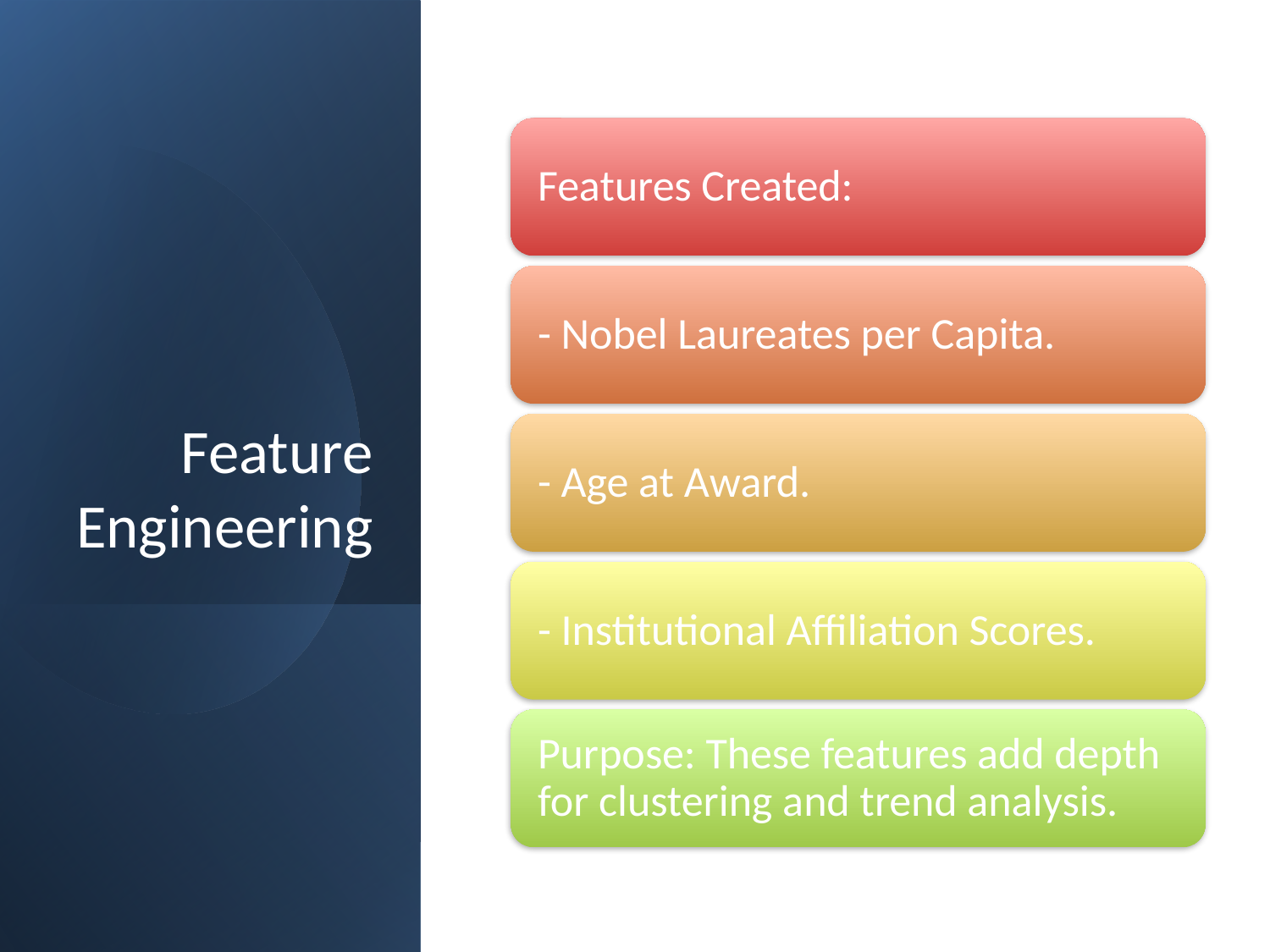

Features Created:
- Nobel Laureates per Capita.
- Age at Award.
- Institutional Affiliation Scores.
Purpose: These features add depth for clustering and trend analysis.

# Feature Engineering